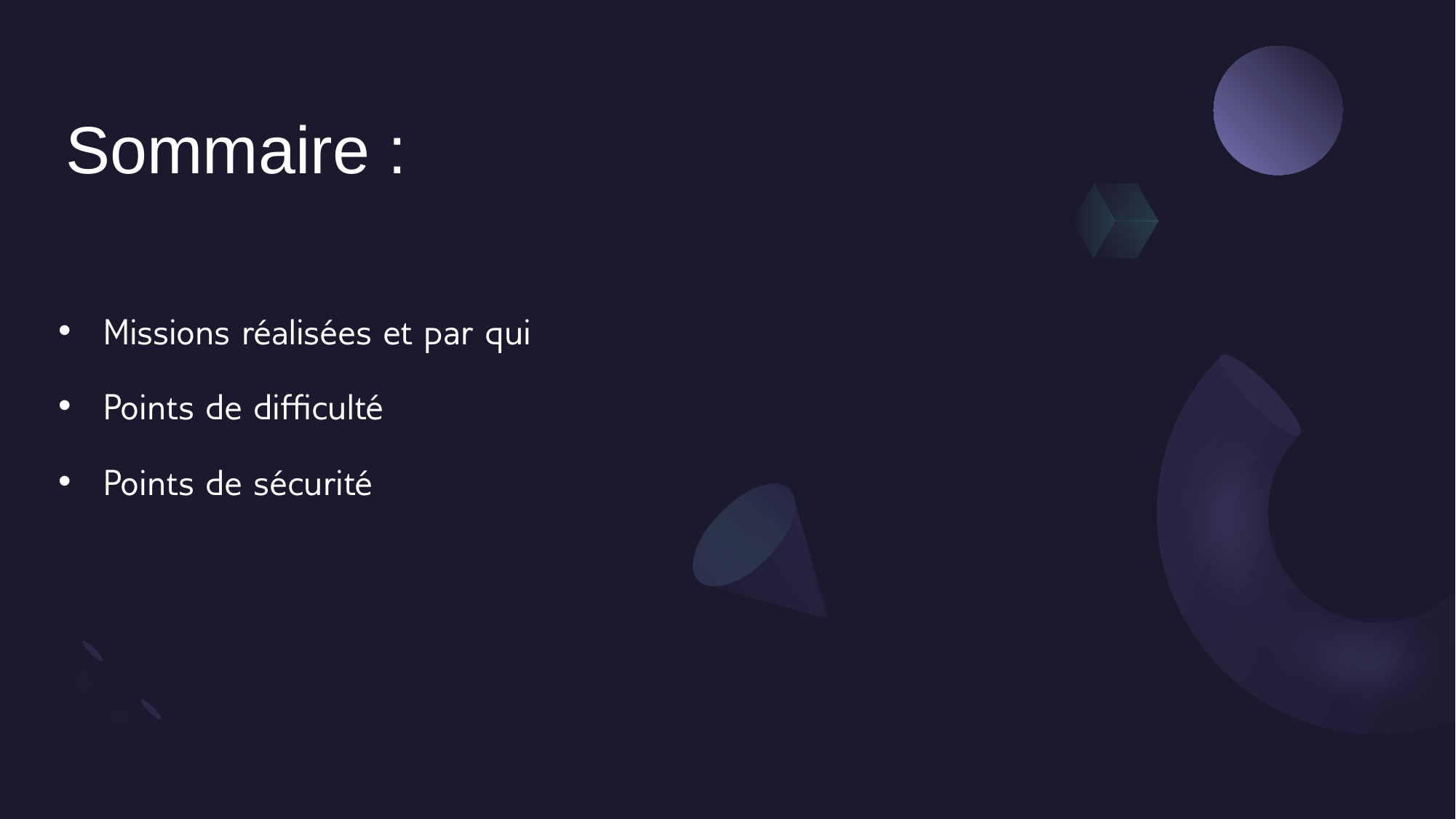

# Sommaire :
 Missions réalisées et par qui
 Points de difficulté
 Points de sécurité